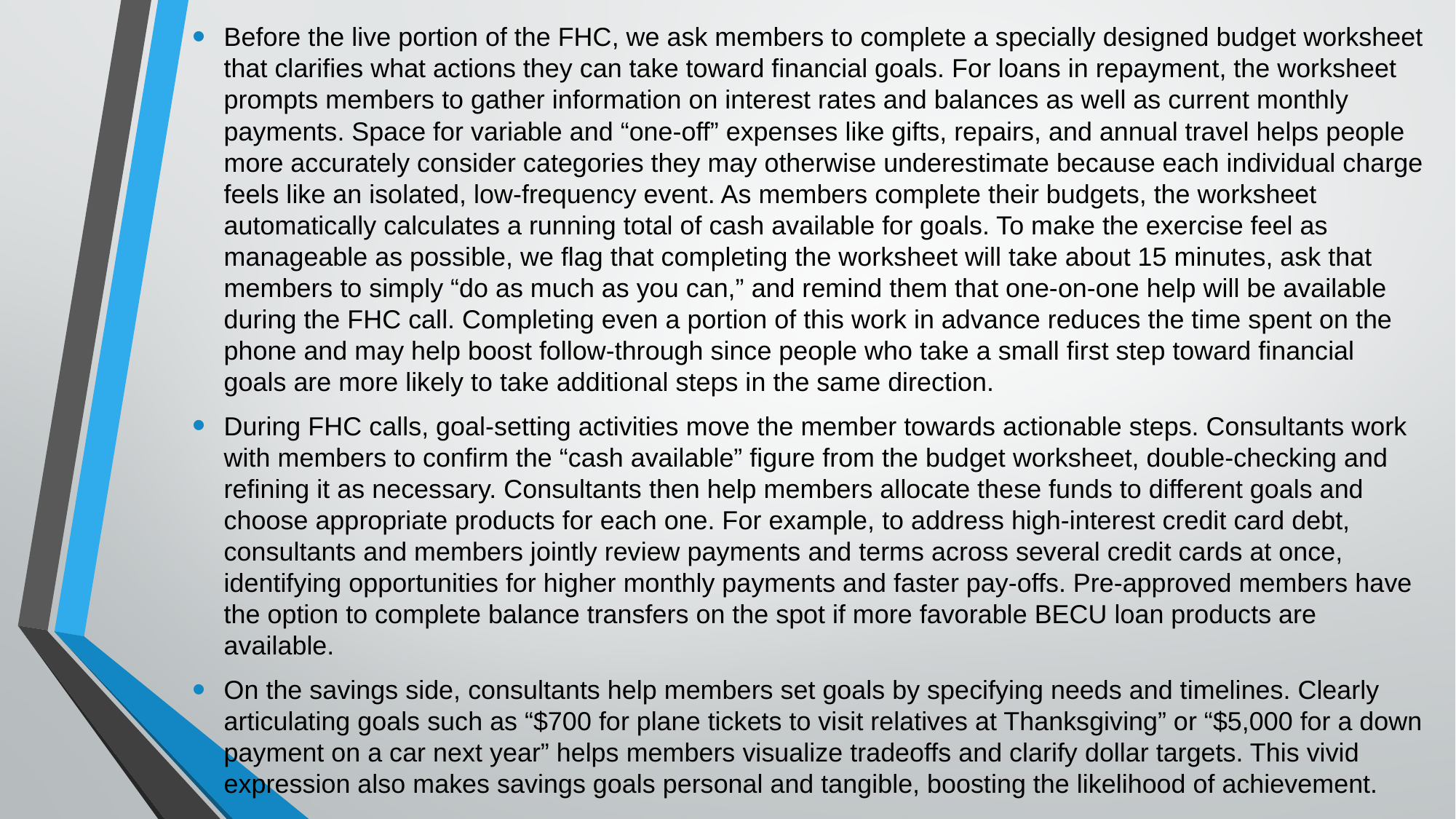

Before the live portion of the FHC, we ask members to complete a specially designed budget worksheet that clarifies what actions they can take toward financial goals. For loans in repayment, the worksheet prompts members to gather information on interest rates and balances as well as current monthly payments. Space for variable and “one-off” expenses like gifts, repairs, and annual travel helps people more accurately consider categories they may otherwise underestimate because each individual charge feels like an isolated, low-frequency event. As members complete their budgets, the worksheet automatically calculates a running total of cash available for goals. To make the exercise feel as manageable as possible, we flag that completing the worksheet will take about 15 minutes, ask that members to simply “do as much as you can,” and remind them that one-on-one help will be available during the FHC call. Completing even a portion of this work in advance reduces the time spent on the phone and may help boost follow-through since people who take a small first step toward financial goals are more likely to take additional steps in the same direction.
During FHC calls, goal-setting activities move the member towards actionable steps. Consultants work with members to confirm the “cash available” figure from the budget worksheet, double-checking and refining it as necessary. Consultants then help members allocate these funds to different goals and choose appropriate products for each one. For example, to address high-interest credit card debt, consultants and members jointly review payments and terms across several credit cards at once, identifying opportunities for higher monthly payments and faster pay-offs. Pre-approved members have the option to complete balance transfers on the spot if more favorable BECU loan products are available.
On the savings side, consultants help members set goals by specifying needs and timelines. Clearly articulating goals such as “$700 for plane tickets to visit relatives at Thanksgiving” or “$5,000 for a down payment on a car next year” helps members visualize tradeoffs and clarify dollar targets. This vivid expression also makes savings goals personal and tangible, boosting the likelihood of achievement.